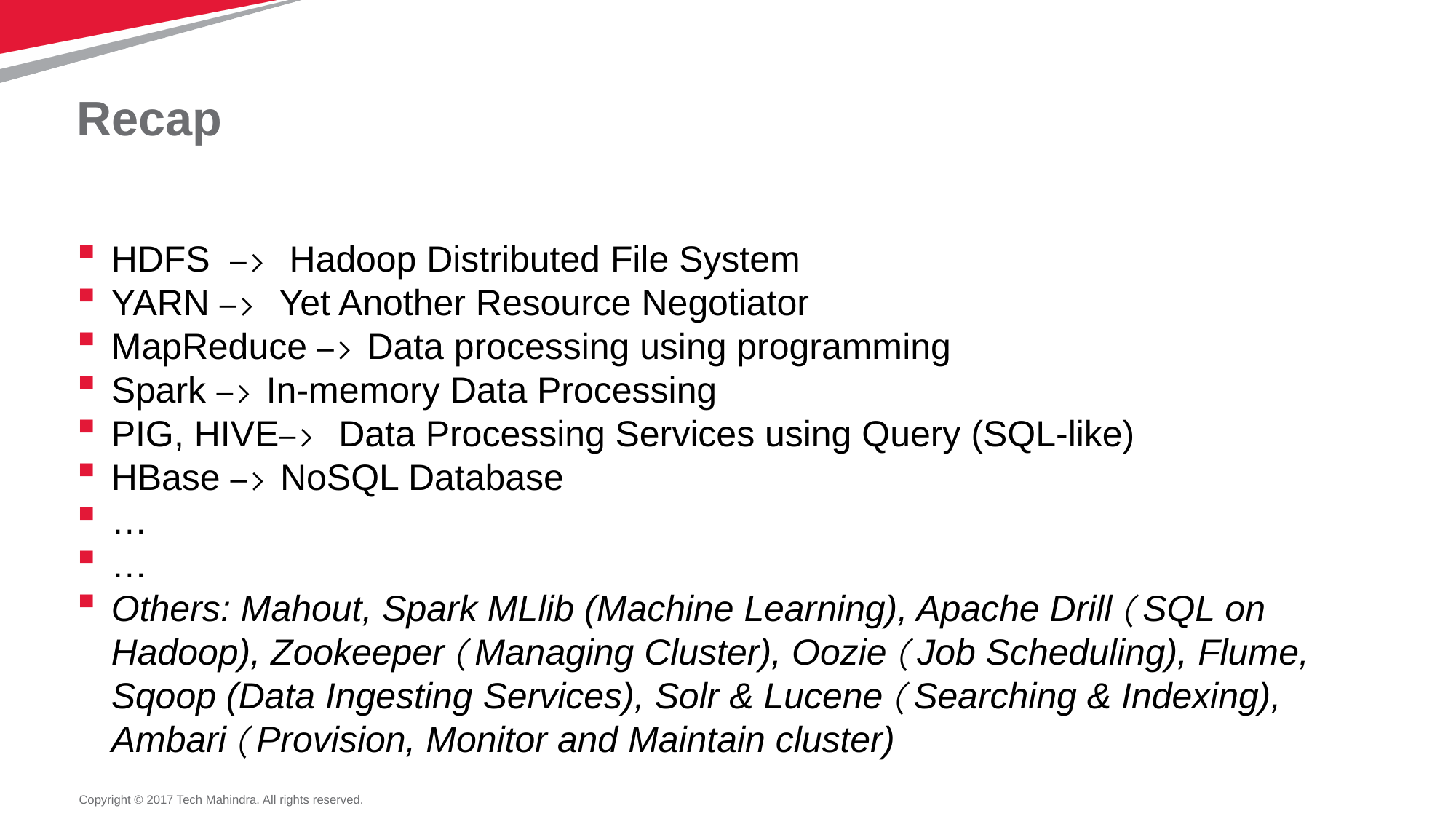

# Recap
HDFS -> Hadoop Distributed File System
YARN -> Yet Another Resource Negotiator
MapReduce -> Data processing using programming
Spark -> In-memory Data Processing
PIG, HIVE-> Data Processing Services using Query (SQL-like)
HBase -> NoSQL Database
…
…
Others: Mahout, Spark MLlib (Machine Learning), Apache Drill (SQL on Hadoop), Zookeeper (Managing Cluster), Oozie (Job Scheduling), Flume, Sqoop (Data Ingesting Services), Solr & Lucene (Searching & Indexing), Ambari (Provision, Monitor and Maintain cluster)